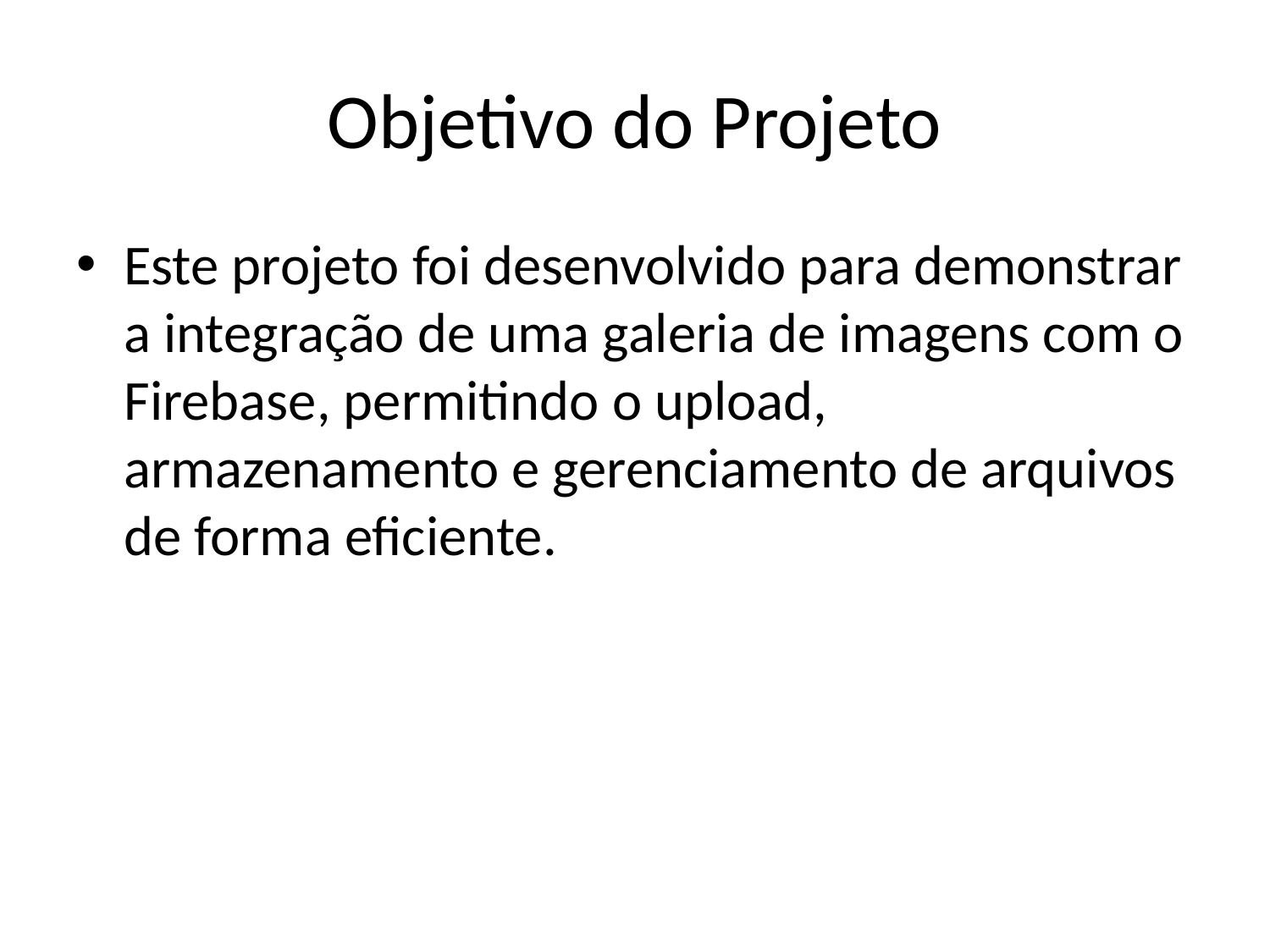

# Objetivo do Projeto
Este projeto foi desenvolvido para demonstrar a integração de uma galeria de imagens com o Firebase, permitindo o upload, armazenamento e gerenciamento de arquivos de forma eficiente.